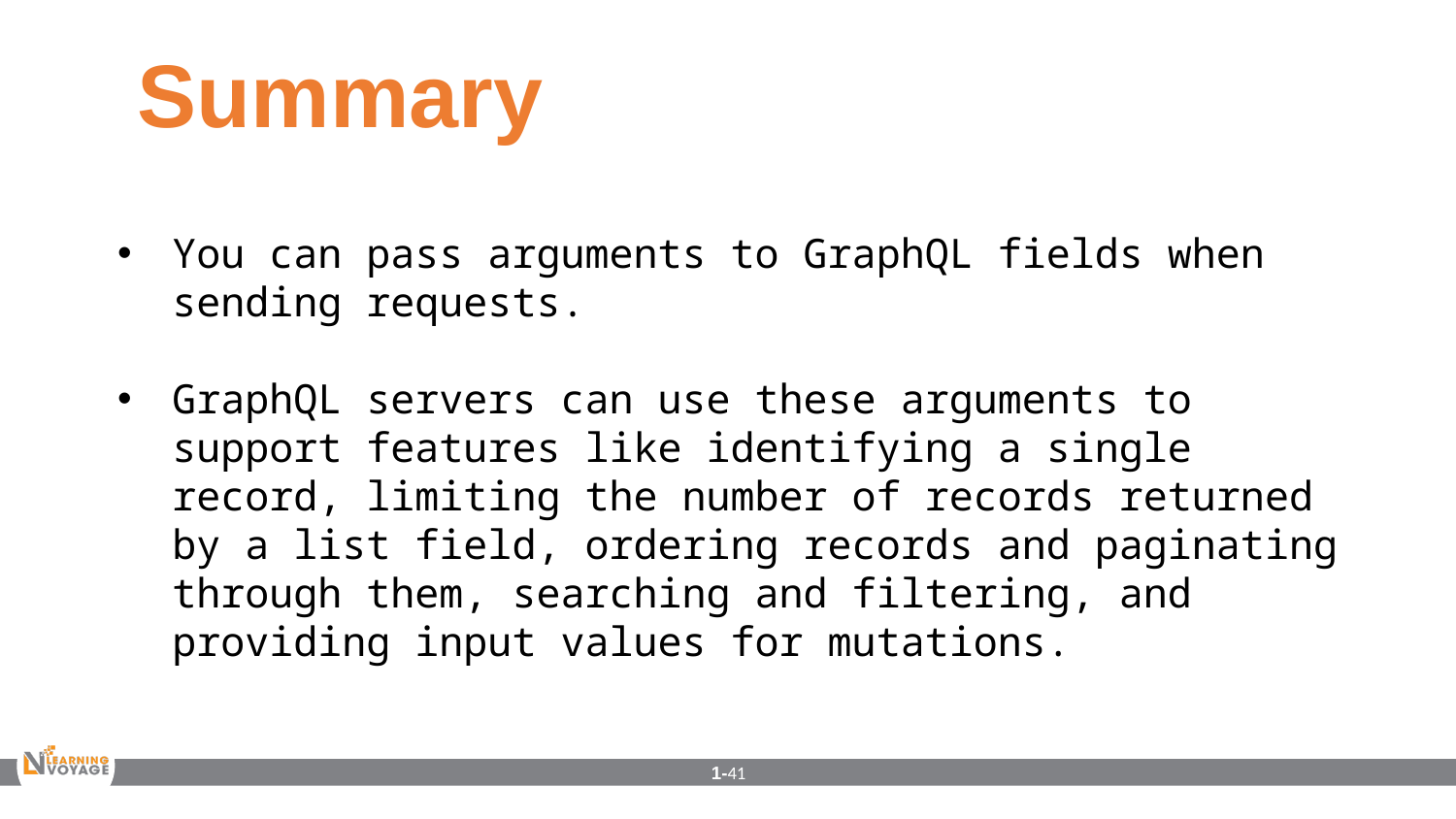

Summary
You can pass arguments to GraphQL fields when sending requests.

GraphQL servers can use these arguments to support features like identifying a single record, limiting the number of records returned by a list field, ordering records and paginating through them, searching and filtering, and providing input values for mutations.
1-41